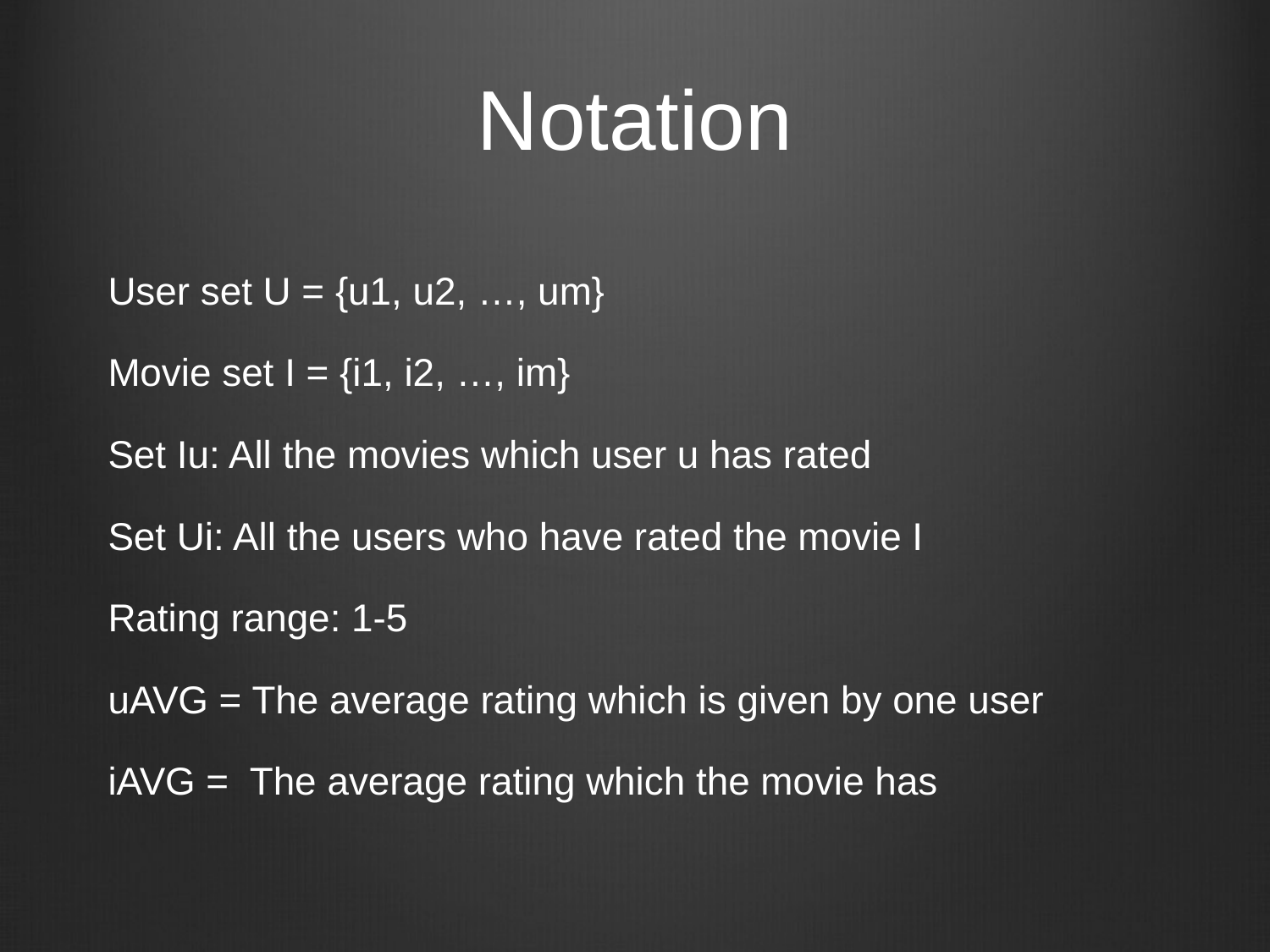

# Notation
User set U = {u1, u2, …, um}
Movie set I = {i1, i2, …, im}
Set Iu: All the movies which user u has rated
Set Ui: All the users who have rated the movie I
Rating range: 1-5
uAVG = The average rating which is given by one user
iAVG =  The average rating which the movie has